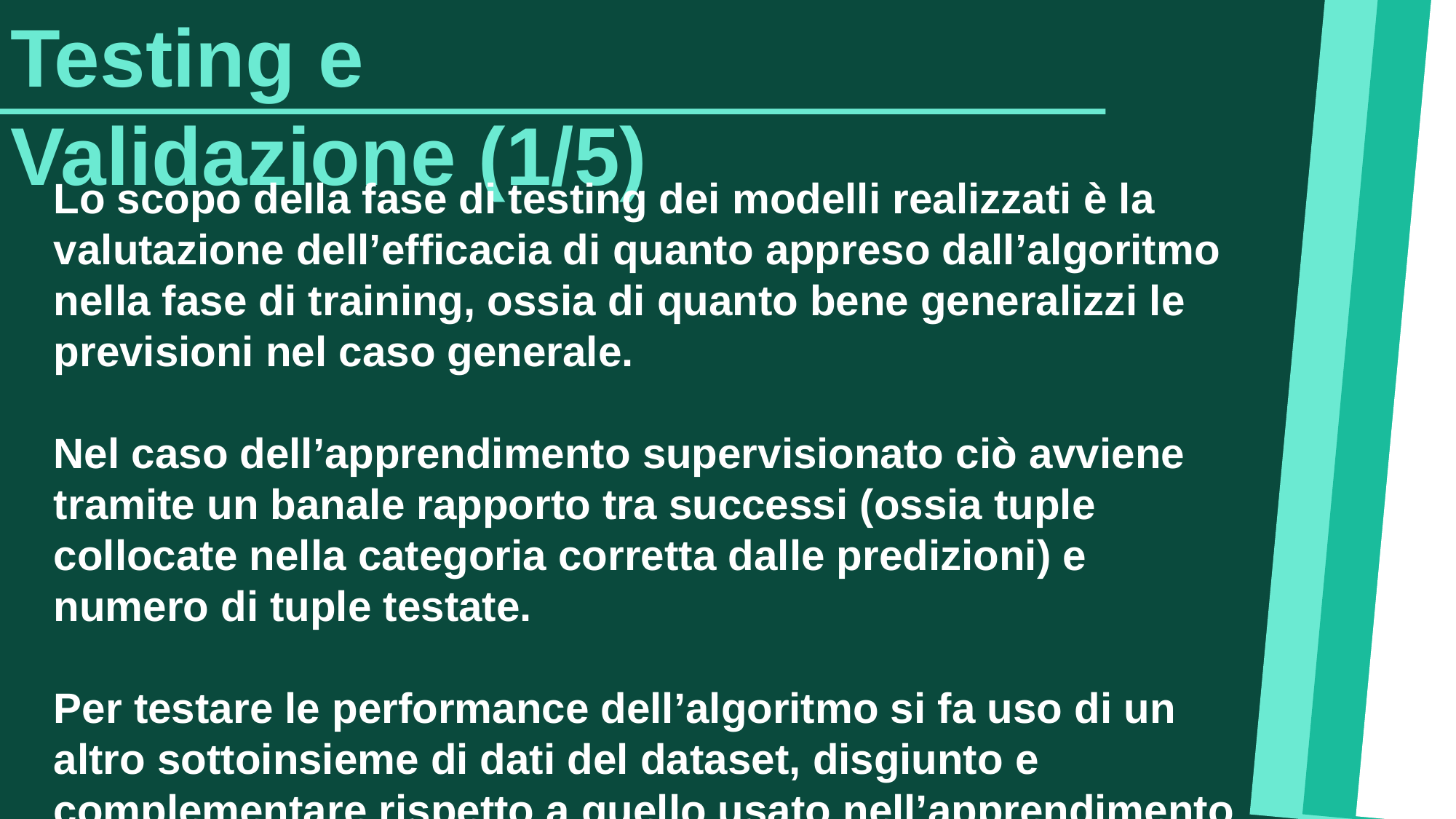

Testing e Validazione (1/5)

Lo scopo della fase di testing dei modelli realizzati è la valutazione dell’efficacia di quanto appreso dall’algoritmo nella fase di training, ossia di quanto bene generalizzi le previsioni nel caso generale.

Nel caso dell’apprendimento supervisionato ciò avviene tramite un banale rapporto tra successi (ossia tuple collocate nella categoria corretta dalle predizioni) e numero di tuple testate.

Per testare le performance dell’algoritmo si fa uso di un altro sottoinsieme di dati del dataset, disgiunto e complementare rispetto a quello usato nell’apprendimento (la loro unione da il dataset, la loro intersezione è vuota).